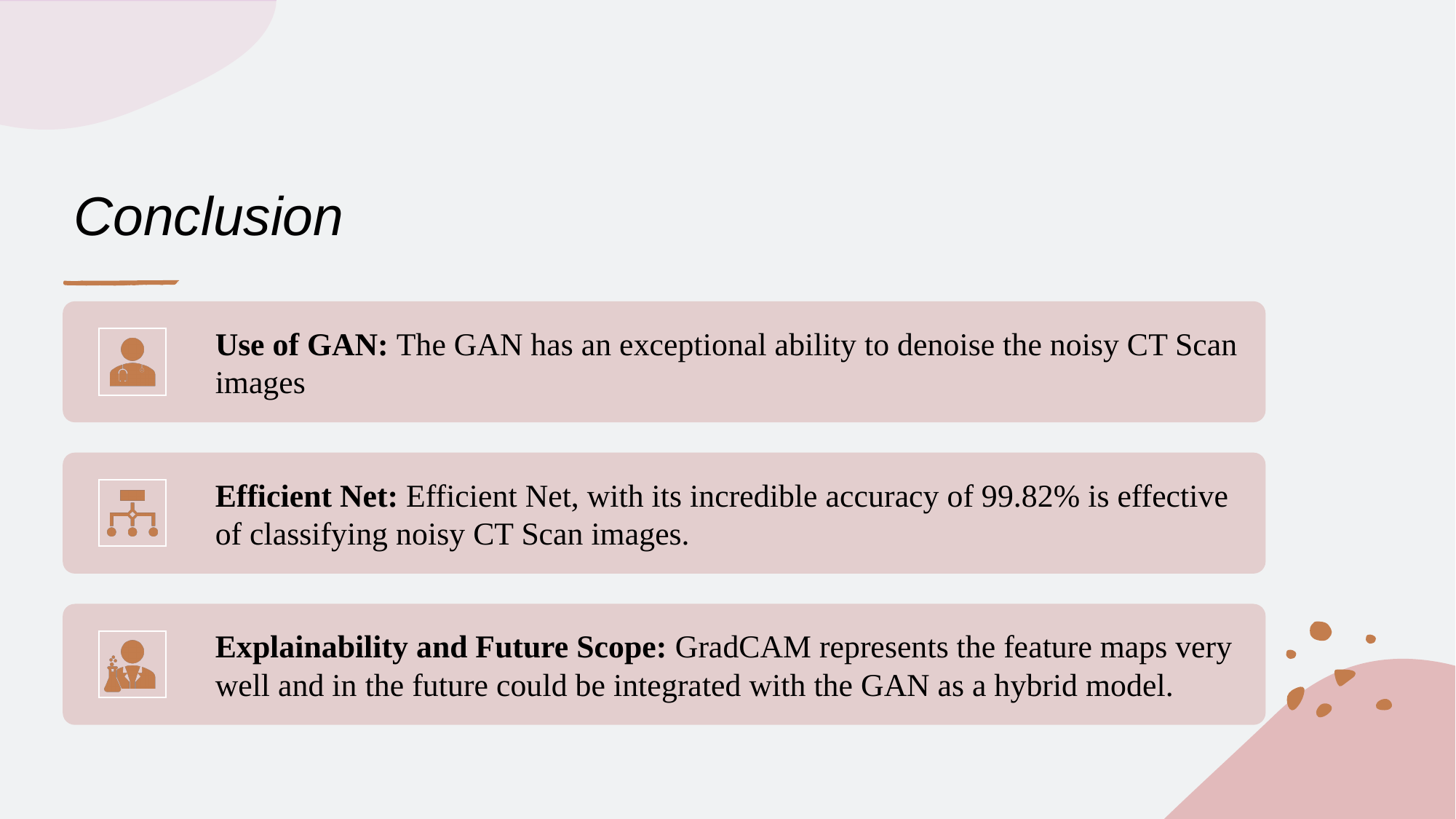

# Conclusion

Use of GAN: The GAN has an exceptional ability to denoise the noisy CT Scan images
Efficient Net: Efficient Net, with its incredible accuracy of 99.82% is effective of classifying noisy CT Scan images.
Explainability and Future Scope: GradCAM represents the feature maps very well and in the future could be integrated with the GAN as a hybrid model.